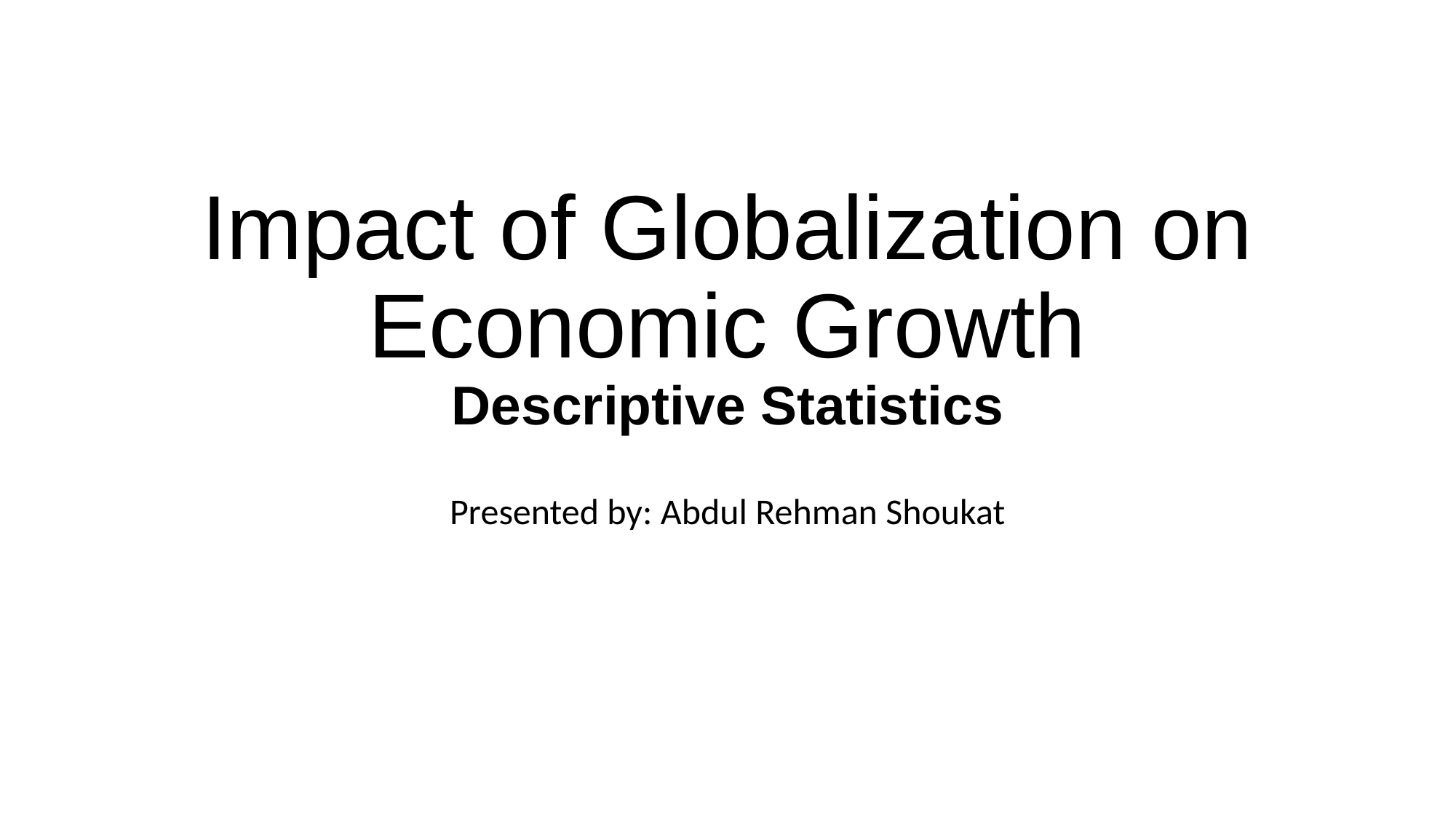

# Impact of Globalization on Economic Growth Descriptive Statistics
Presented by: Abdul Rehman Shoukat